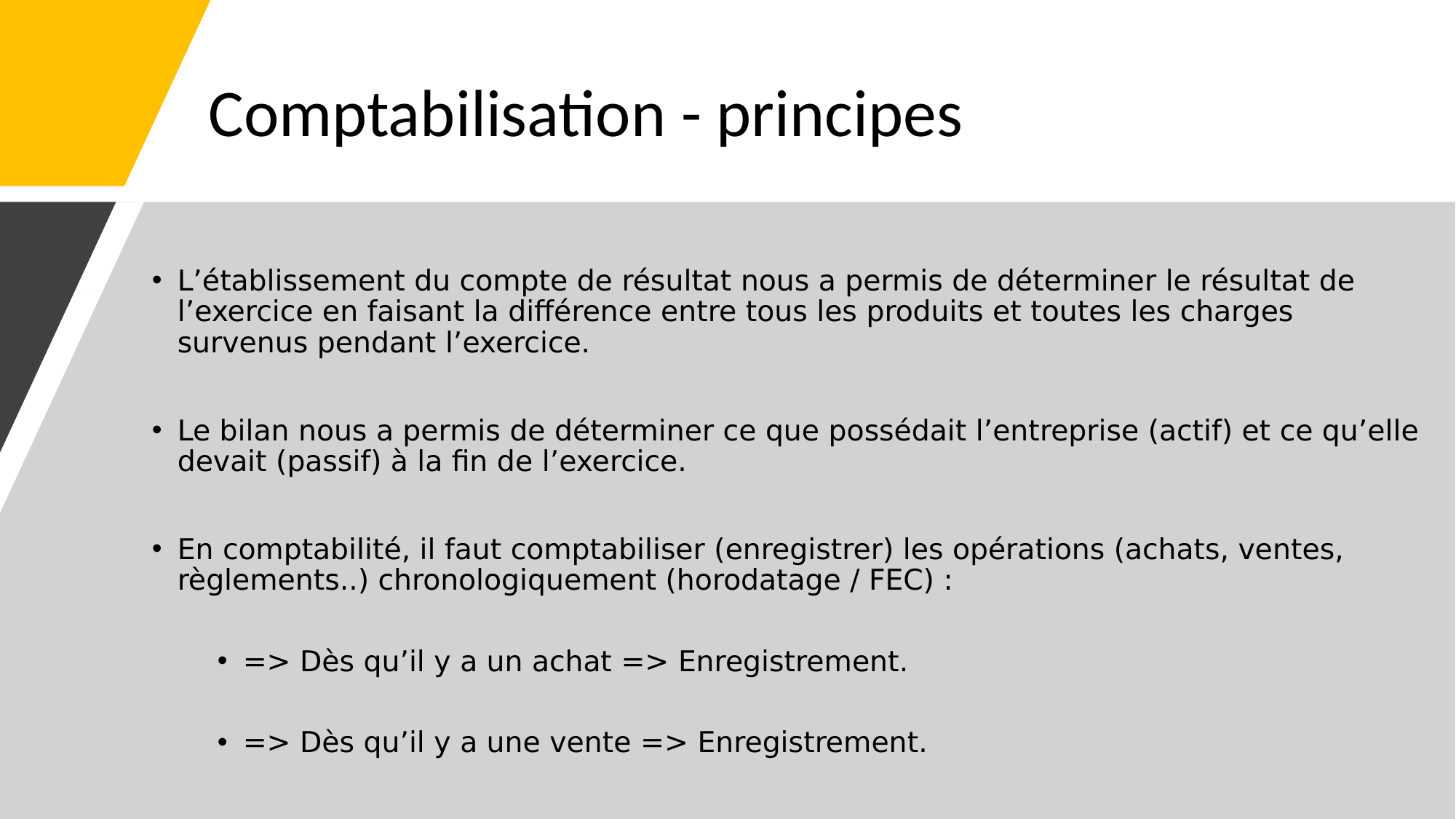

# Comptabilisation - principes

L’établissement du compte de résultat nous a permis de déterminer le résultat de l’exercice en faisant la différence entre tous les produits et toutes les charges survenus pendant l’exercice.

Le bilan nous a permis de déterminer ce que possédait l’entreprise (actif) et ce qu’elle devait (passif) à la fin de l’exercice.

En comptabilité, il faut comptabiliser (enregistrer) les opérations (achats, ventes, règlements..) chronologiquement (horodatage / FEC) :

=> Dès qu’il y a un achat => Enregistrement.

=> Dès qu’il y a une vente => Enregistrement.